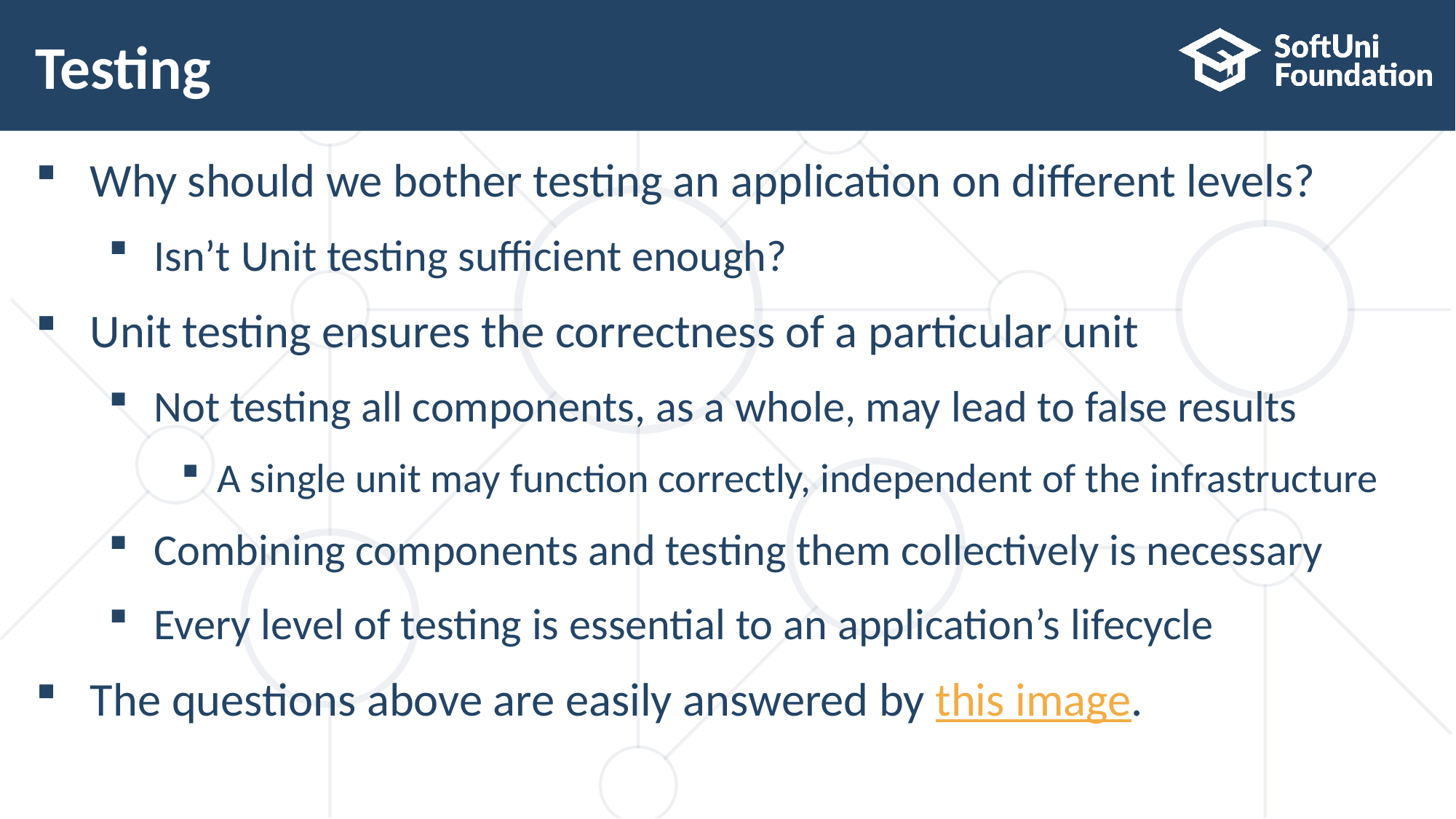

# Testing
Why should we bother testing an application on different levels?
Isn’t Unit testing sufficient enough?
Unit testing ensures the correctness of a particular unit
Not testing all components, as a whole, may lead to false results
A single unit may function correctly, independent of the infrastructure
Combining components and testing them collectively is necessary
Every level of testing is essential to an application’s lifecycle
The questions above are easily answered by this image.